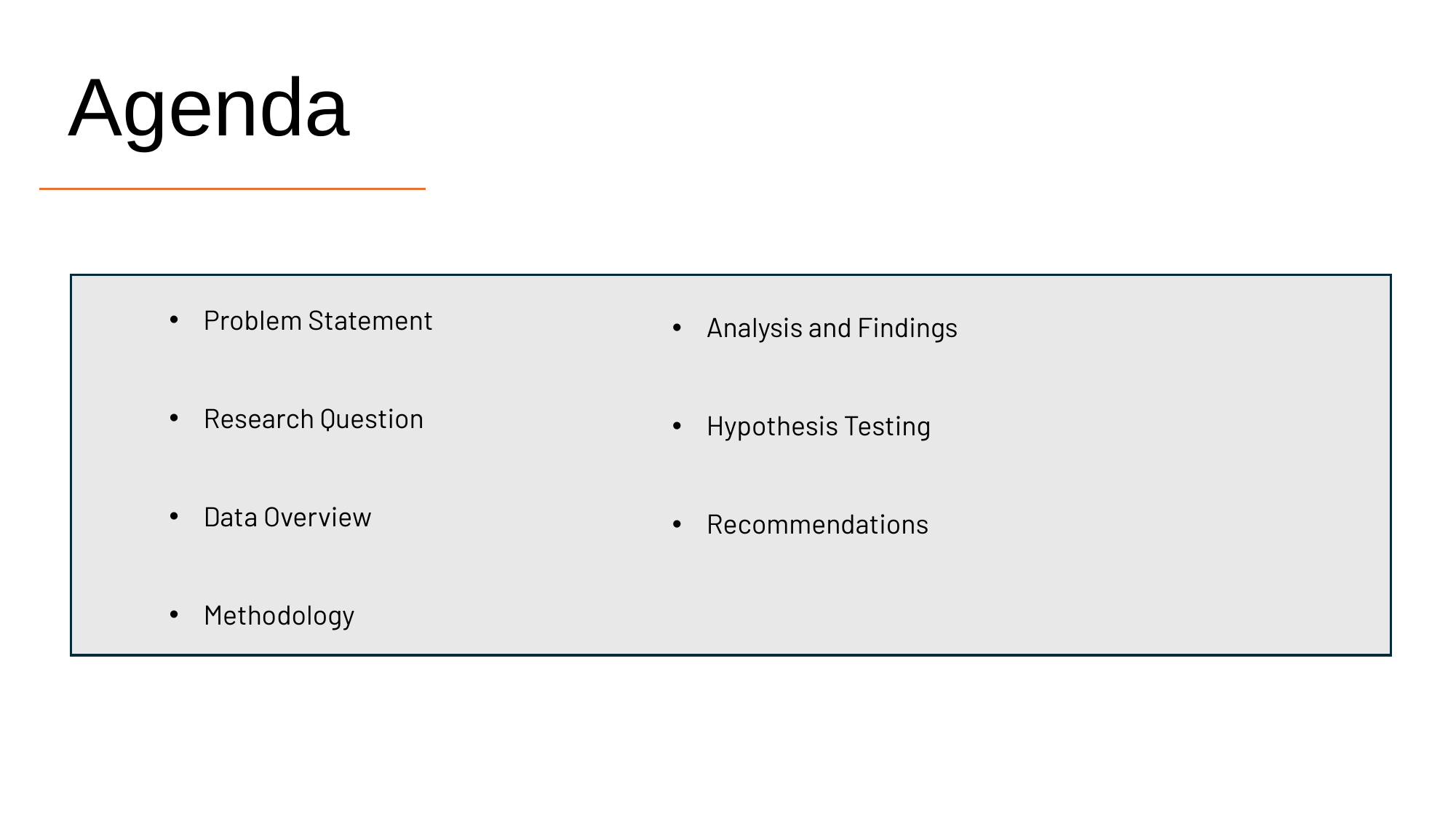

Agenda

Problem Statement

Research Question

Data Overview

Methodology
Analysis and Findings

Hypothesis Testing

Recommendations